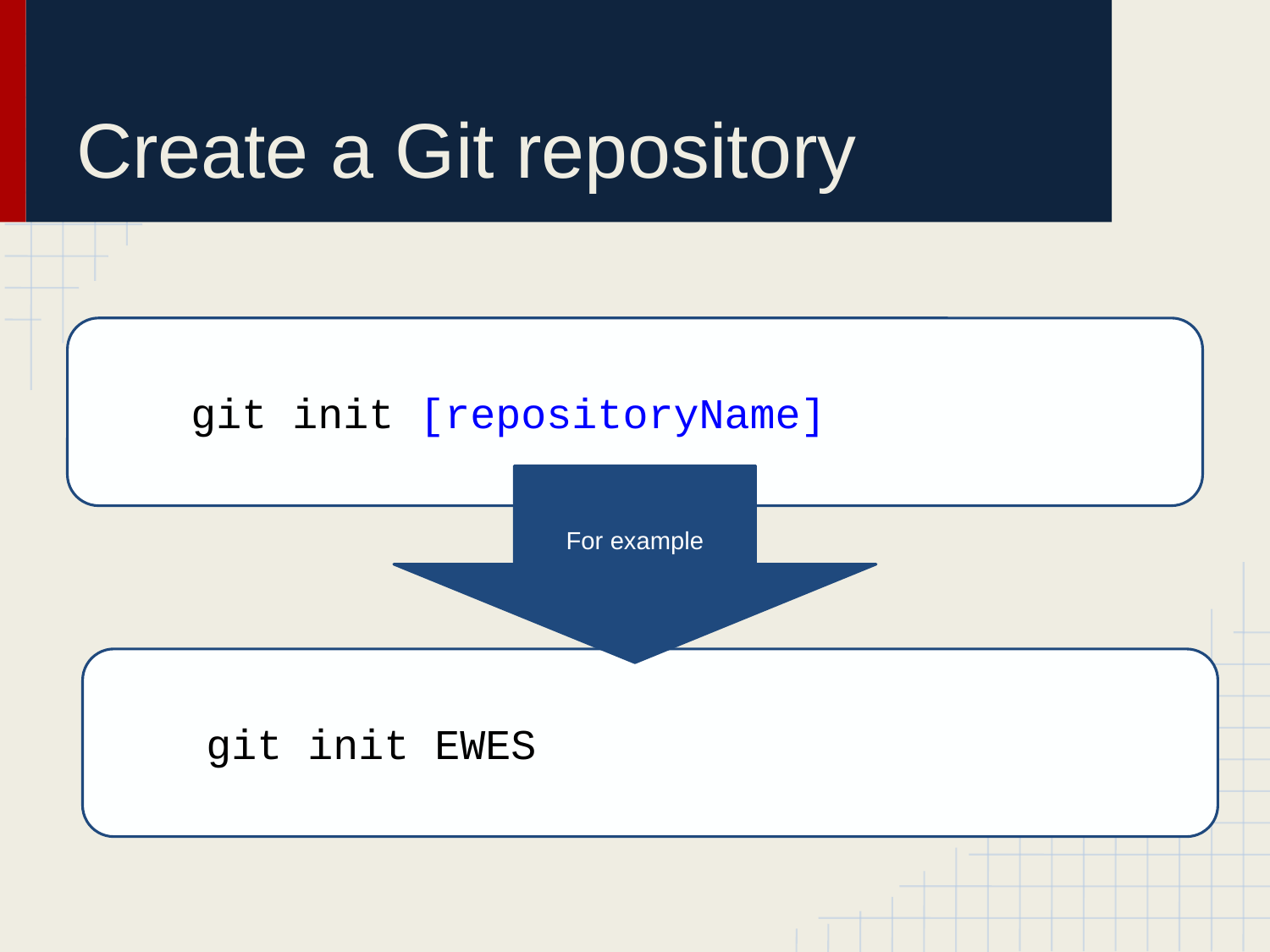

# Create a Git repository
    git init [repositoryName]
For example
    git init EWES